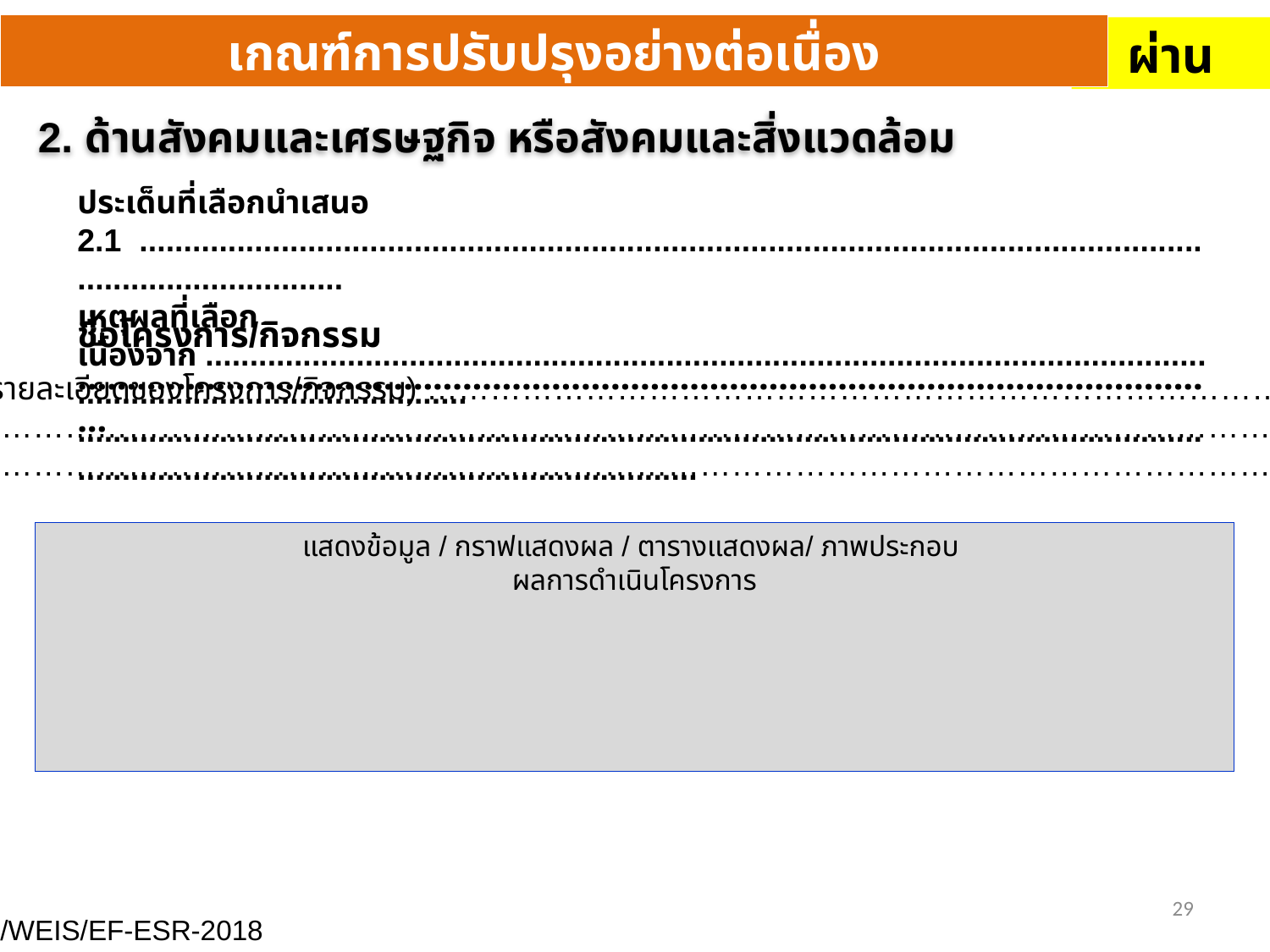

เกณฑ์การปรับปรุงอย่างต่อเนื่อง
ผ่าน
2. ด้านสังคมและเศรษฐกิจ หรือสังคมและสิ่งแวดล้อม
ประเด็นที่เลือกนำเสนอ  2.1  ......................................................................................................................................................
เหตุผลที่เลือก เนื่องจาก .............................................................................................................................................................
.....................................................................................................................................................................................................
ชื่อโครงการ/กิจกรรม ………………………………………………………………………………………………………
(อธิบายที่มา/หรือรายละเอียดของโครงการ/กิจกรรม) …………………………………………………………………………………….
………………………………………………………………………………………………………………………………………………..
………………………………………………………………………………………………………………………………………………...

แสดงข้อมูล / กราฟแสดงผล / ตารางแสดงผล/ ภาพประกอบ
ผลการดำเนินโครงการ

29